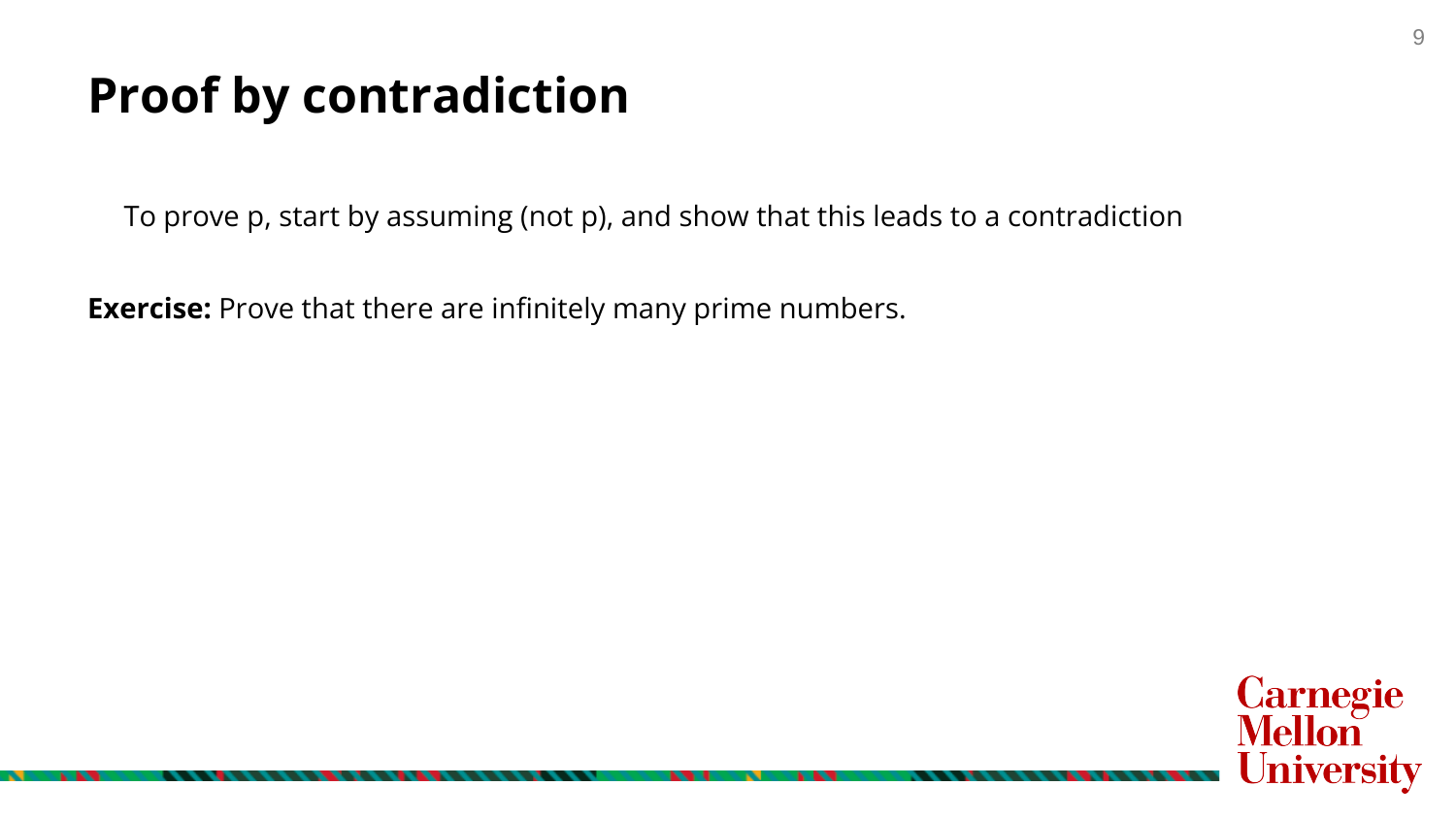

# Proof by contradiction
To prove p, start by assuming (not p), and show that this leads to a contradiction

Exercise: Prove that there are infinitely many prime numbers.